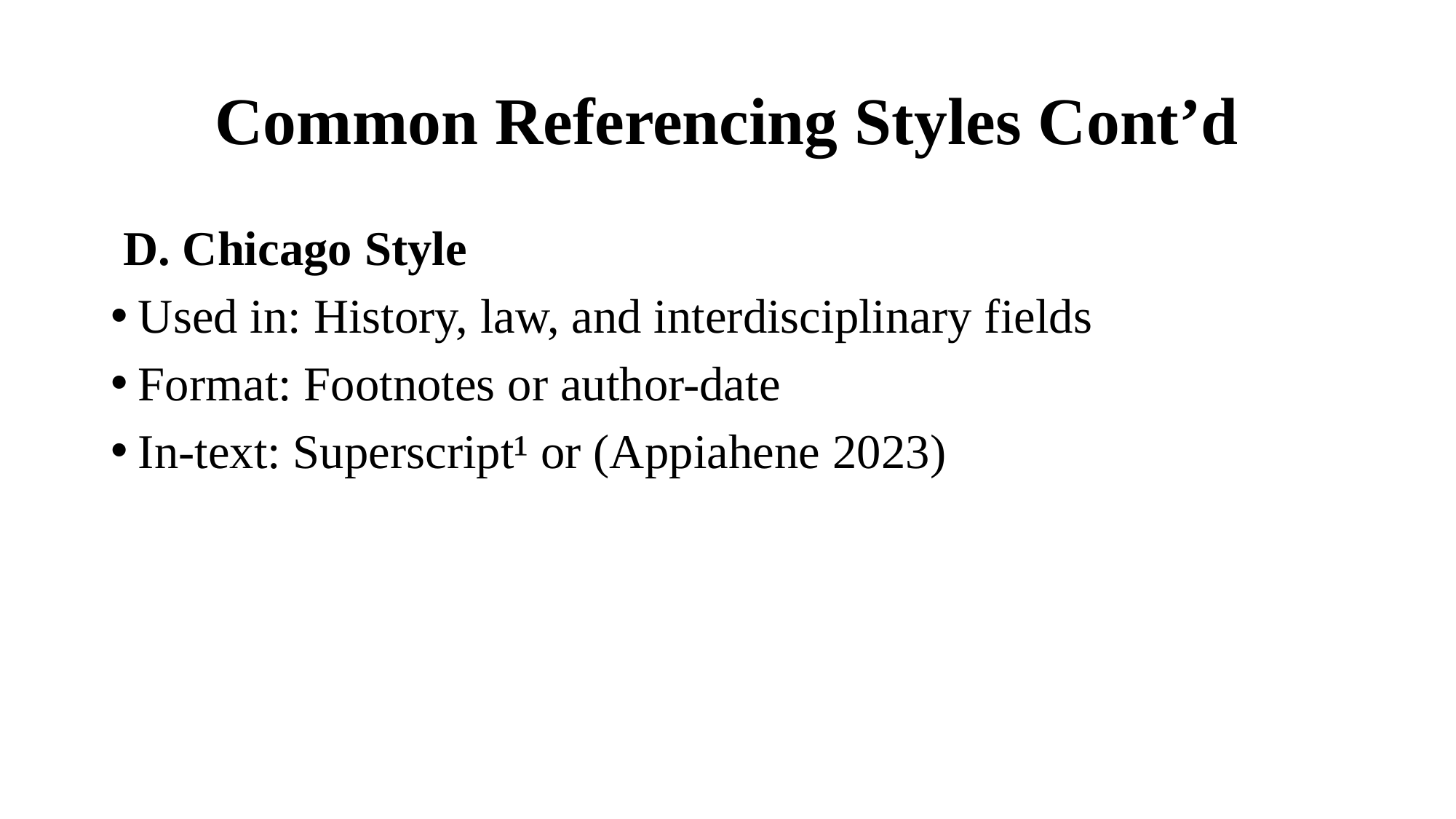

# Common Referencing Styles Cont’d
 D. Chicago Style
Used in: History, law, and interdisciplinary fields
Format: Footnotes or author-date
In-text: Superscript¹ or (Appiahene 2023)